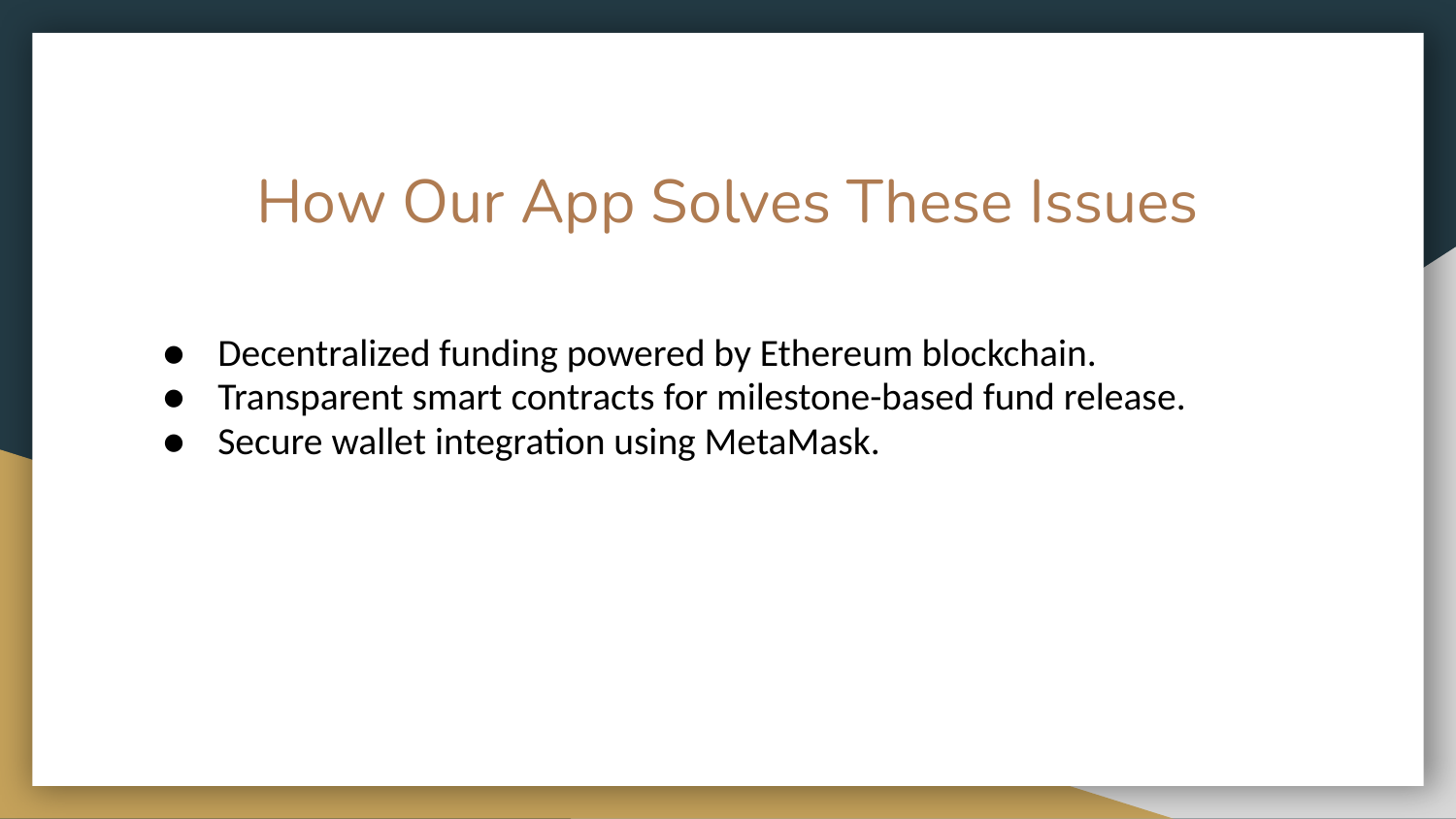

# How Our App Solves These Issues
Decentralized funding powered by Ethereum blockchain.
Transparent smart contracts for milestone-based fund release.
Secure wallet integration using MetaMask.